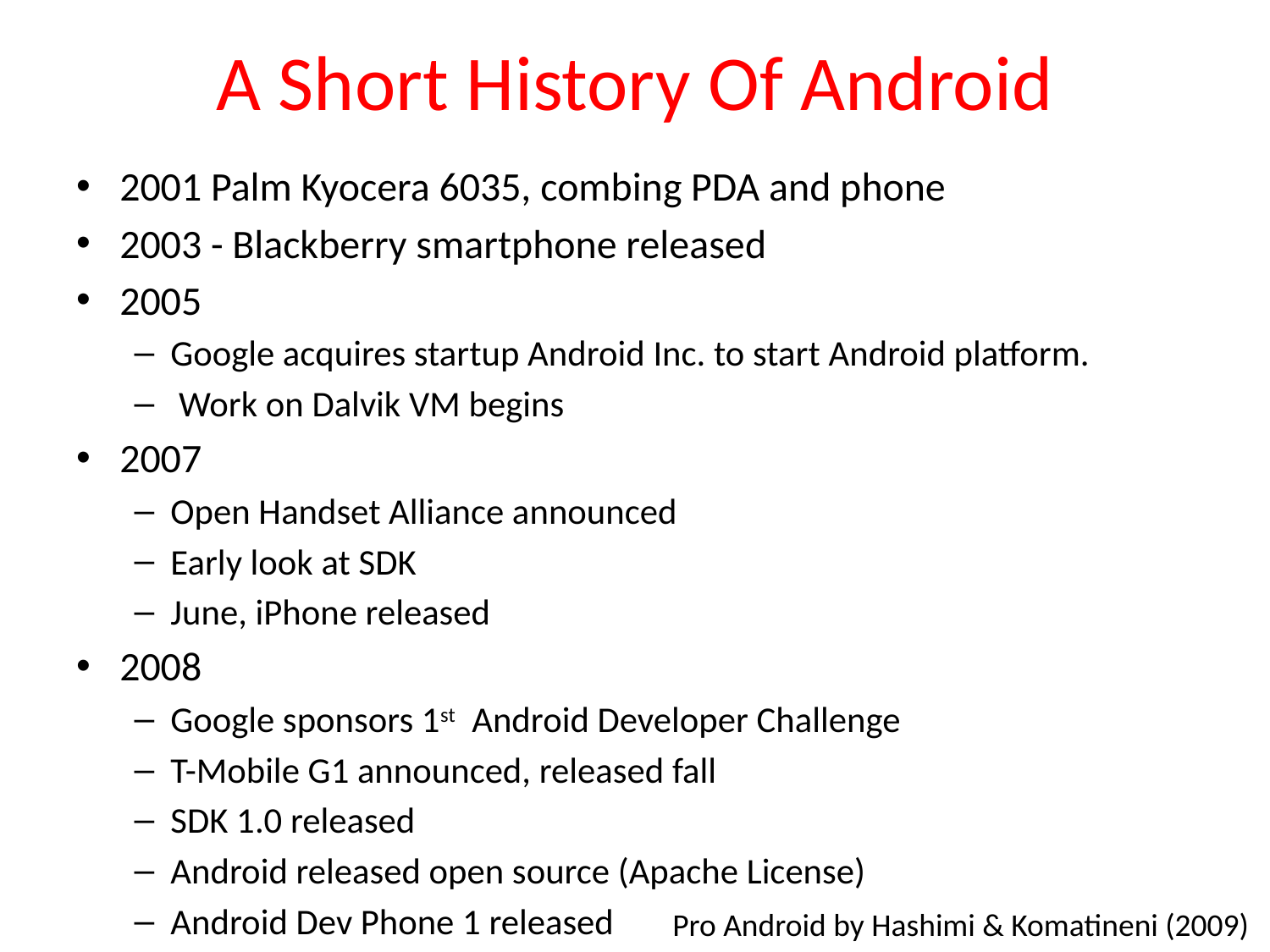

# A Short History Of Android
2001 Palm Kyocera 6035, combing PDA and phone
2003 - Blackberry smartphone released
2005
Google acquires startup Android Inc. to start Android platform.
 Work on Dalvik VM begins
2007
Open Handset Alliance announced
Early look at SDK
June, iPhone released
2008
Google sponsors 1st  Android Developer Challenge
T-Mobile G1 announced, released fall
SDK 1.0 released
Android released open source (Apache License)
Android Dev Phone 1 released

Pro Android by Hashimi & Komatineni (2009)